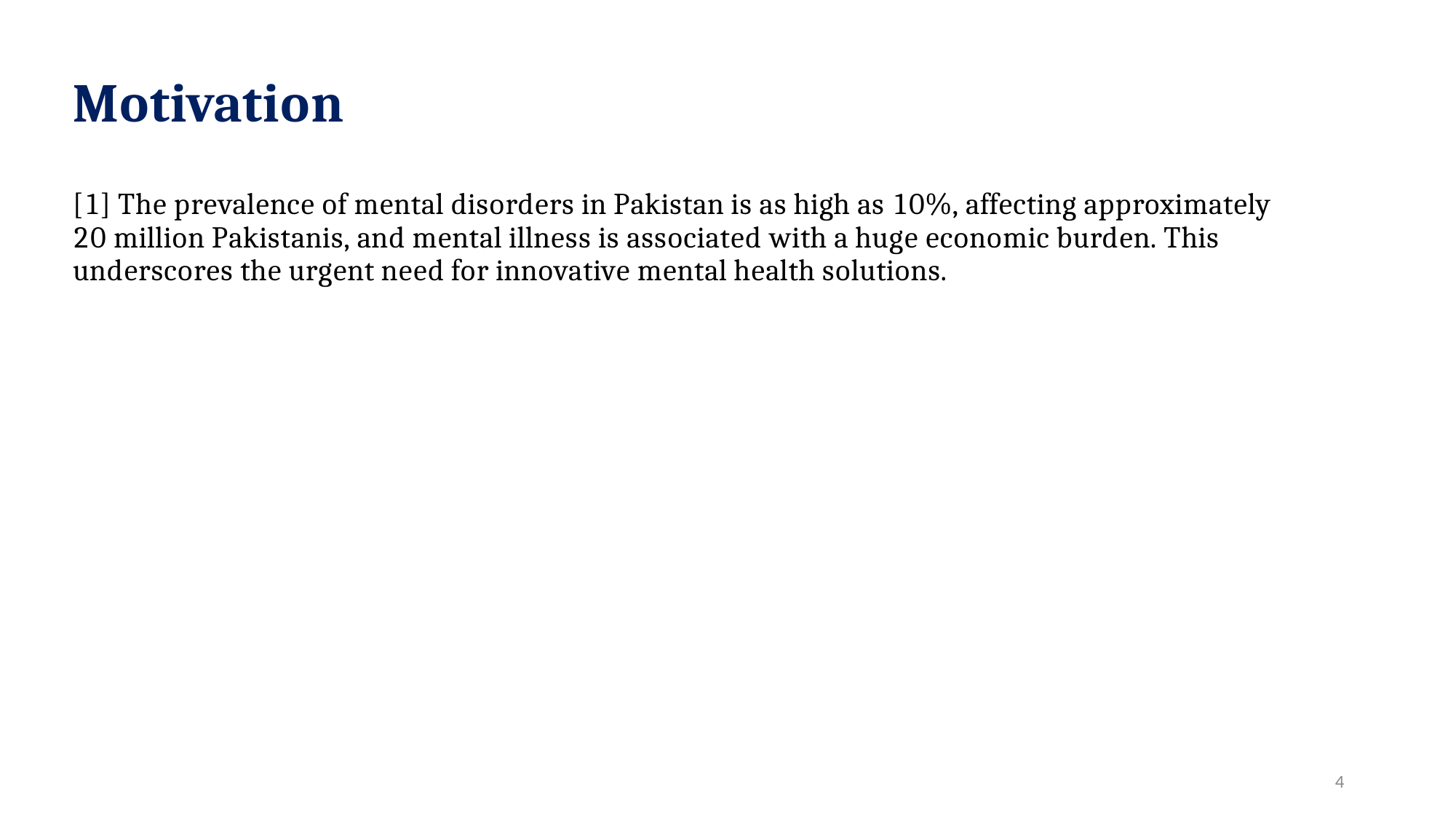

# Motivation
[1] The prevalence of mental disorders in Pakistan is as high as 10%, affecting approximately 20 million Pakistanis, and mental illness is associated with a huge economic burden. This underscores the urgent need for innovative mental health solutions.
4